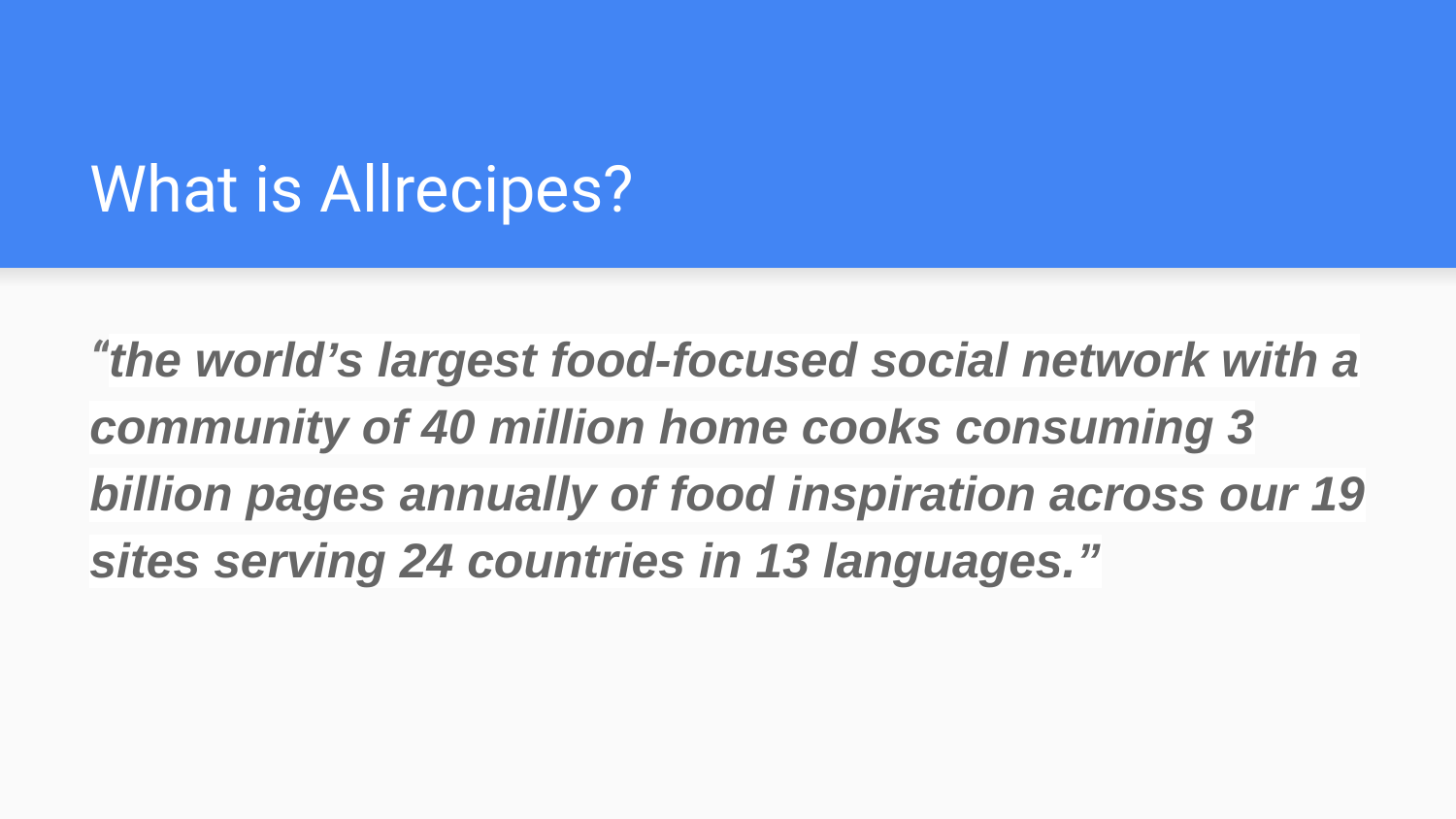

# What is Allrecipes?
“the world’s largest food-focused social network with a community of 40 million home cooks consuming 3 billion pages annually of food inspiration across our 19 sites serving 24 countries in 13 languages.”